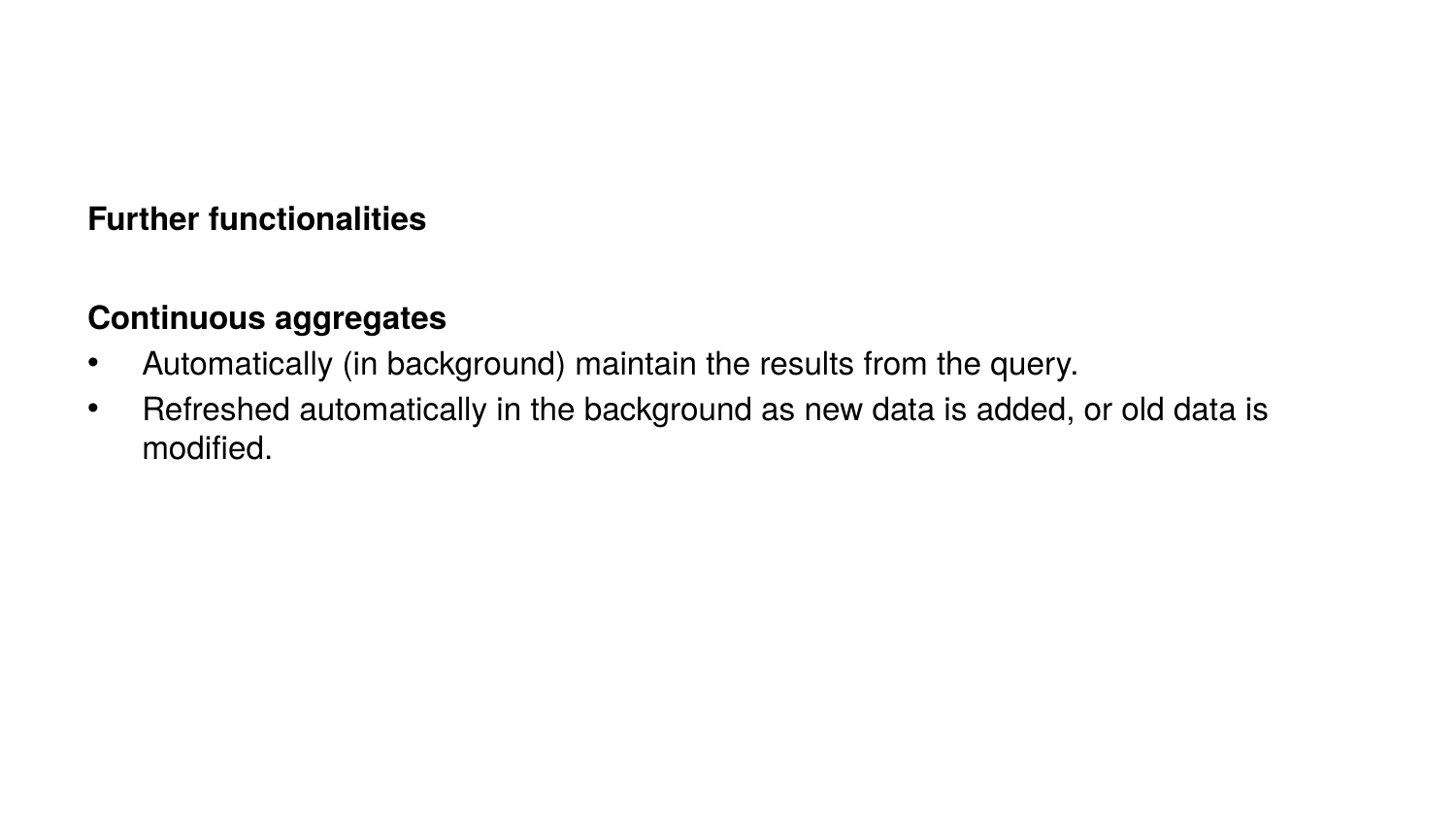

Further functionalities
Continuous aggregates
Automatically (in background) maintain the results from the query.
Refreshed automatically in the background as new data is added, or old data is modified.